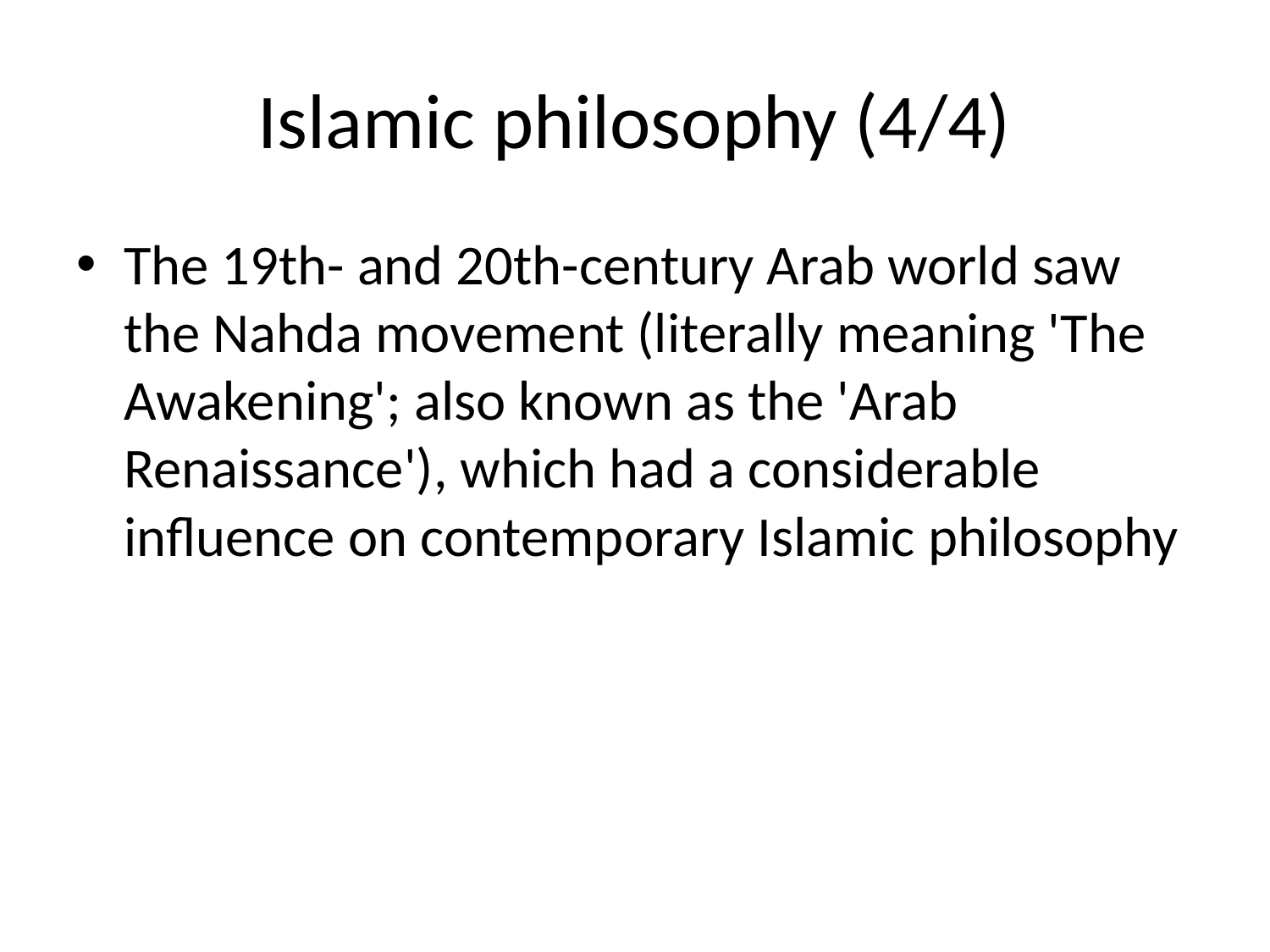

# Islamic philosophy (4/4)
The 19th- and 20th-century Arab world saw the Nahda movement (literally meaning 'The Awakening'; also known as the 'Arab Renaissance'), which had a considerable influence on contemporary Islamic philosophy